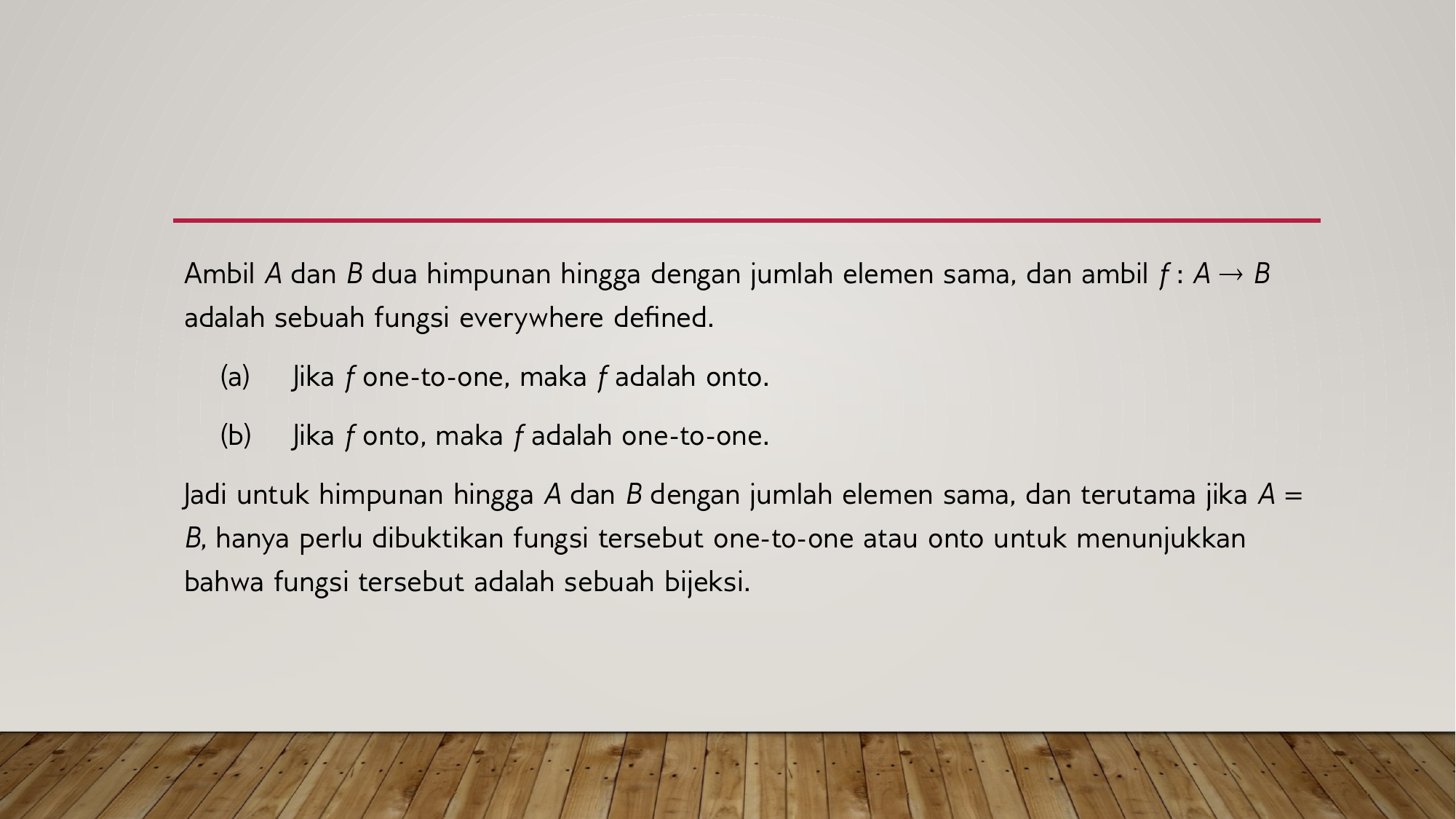

#
Ambil A dan B dua himpunan hingga dengan jumlah elemen sama, dan ambil f : A → B adalah sebuah fungsi everywhere defined.
    (a)	Jika f one-to-one, maka f adalah onto.
    (b)	Jika f onto, maka f adalah one-to-one.
Jadi untuk himpunan hingga A dan B dengan jumlah elemen sama, dan terutama jika A = B, hanya perlu dibuktikan fungsi tersebut one-to-one atau onto untuk menunjukkan bahwa fungsi tersebut adalah sebuah bijeksi.